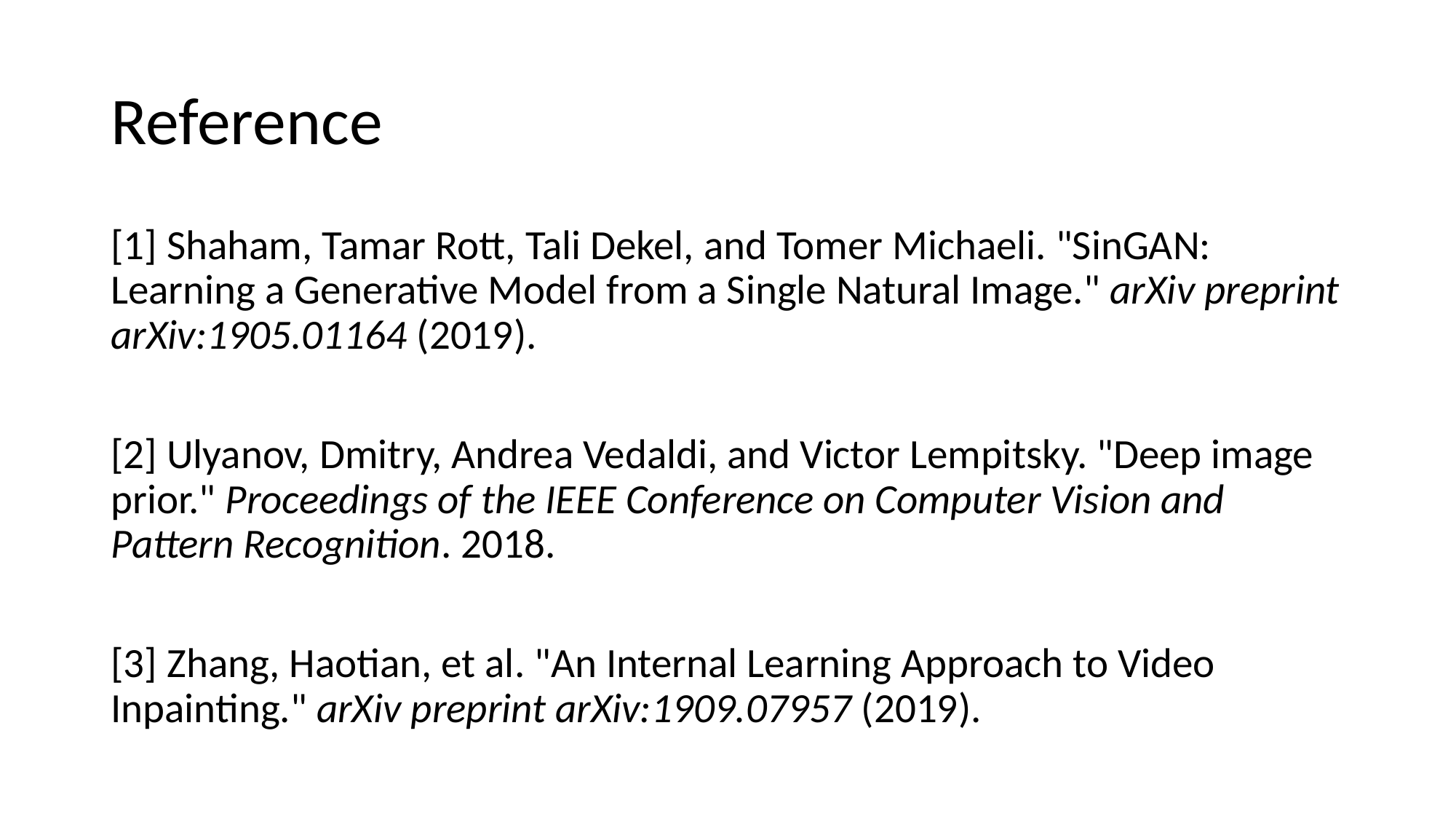

# Reference
[1] Shaham, Tamar Rott, Tali Dekel, and Tomer Michaeli. "SinGAN: Learning a Generative Model from a Single Natural Image." arXiv preprint arXiv:1905.01164 (2019).

[2] Ulyanov, Dmitry, Andrea Vedaldi, and Victor Lempitsky. "Deep image prior." Proceedings of the IEEE Conference on Computer Vision and Pattern Recognition. 2018.

[3] Zhang, Haotian, et al. "An Internal Learning Approach to Video Inpainting." arXiv preprint arXiv:1909.07957 (2019).